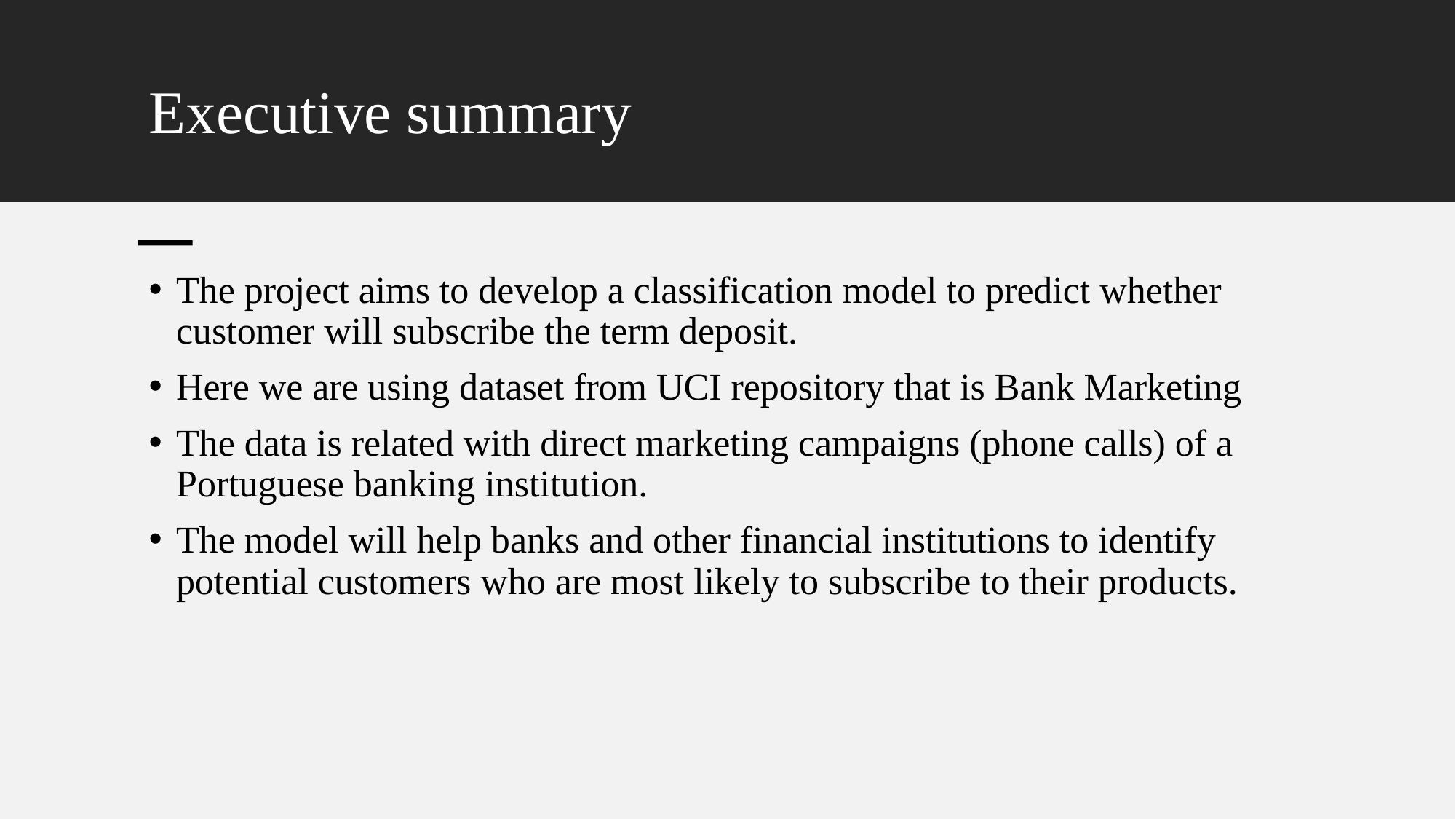

# Executive summary

The project aims to develop a classification model to predict whether customer will subscribe the term deposit.
Here we are using dataset from UCI repository that is Bank Marketing
The data is related with direct marketing campaigns (phone calls) of a Portuguese banking institution.
The model will help banks and other financial institutions to identify potential customers who are most likely to subscribe to their products.